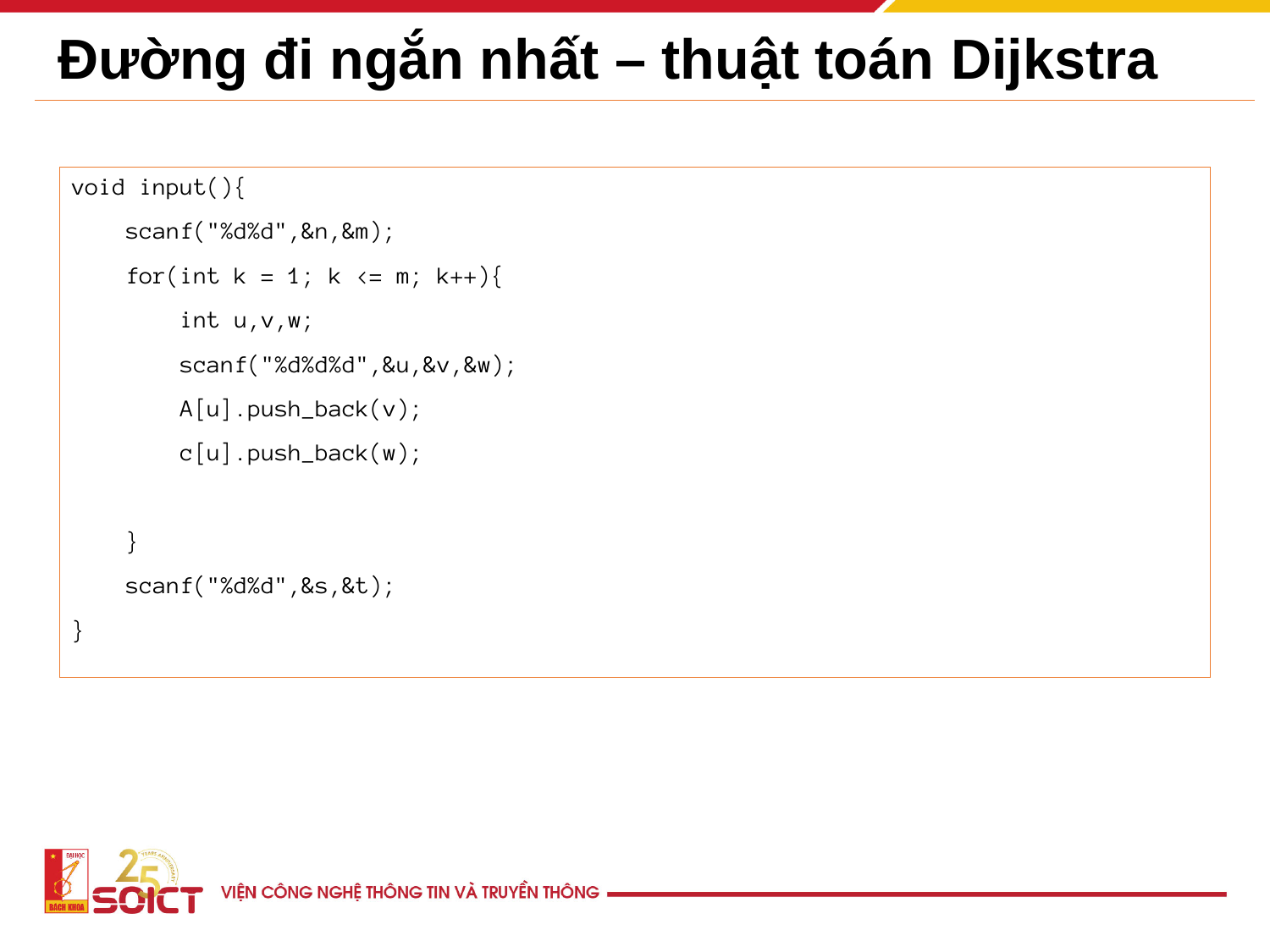

# Đường đi ngắn nhất – thuật toán Dijkstra
void input(){
    scanf("%d%d",&n,&m);
    for(int k = 1; k <= m; k++){
        int u,v,w;
        scanf("%d%d%d",&u,&v,&w);
        A[u].push_back(v);
        c[u].push_back(w);

    }
    scanf("%d%d",&s,&t);
}